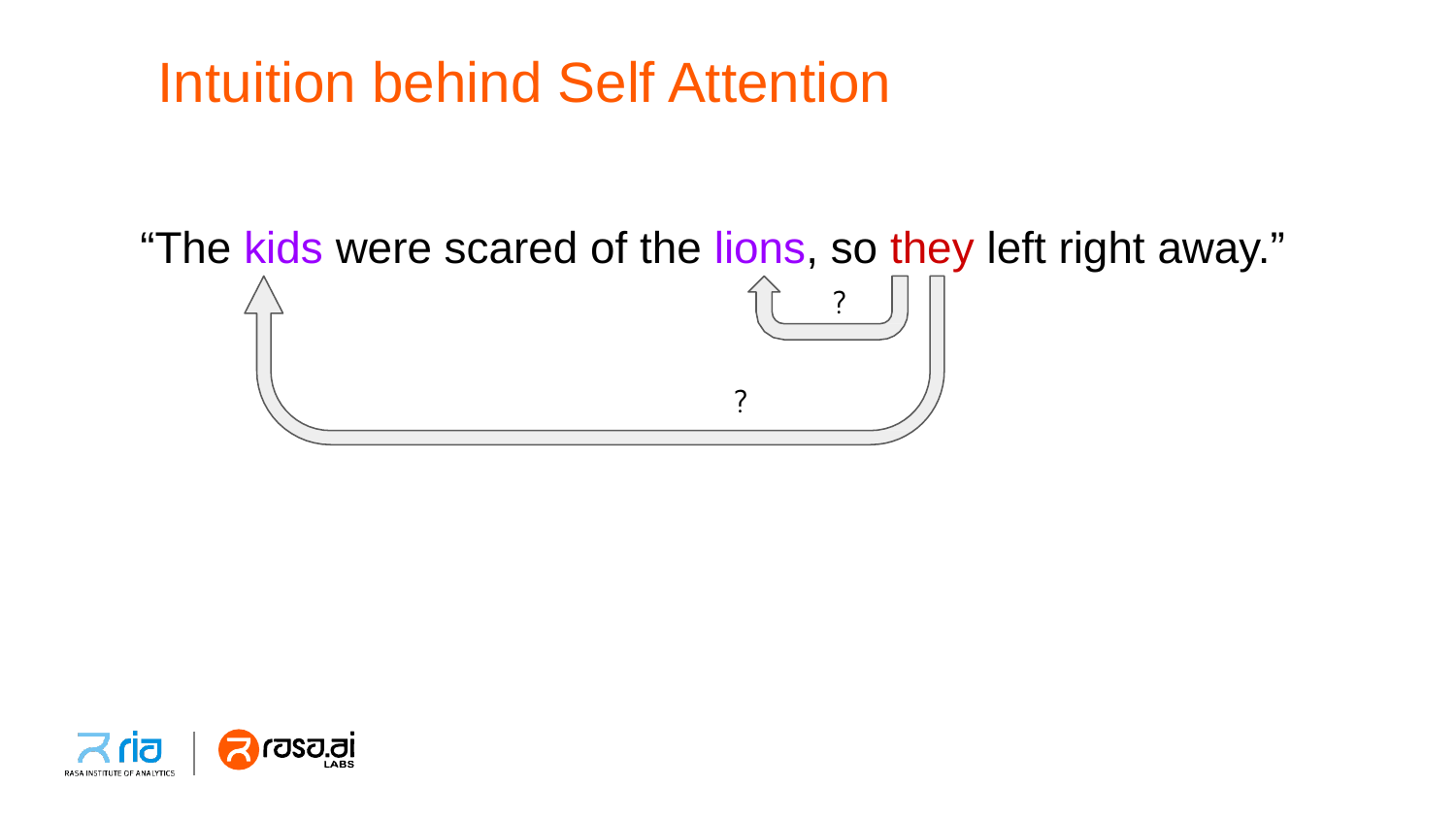

# Intuition behind Self Attention
“The kids were scared of the lions, so they left right away.”
?

?